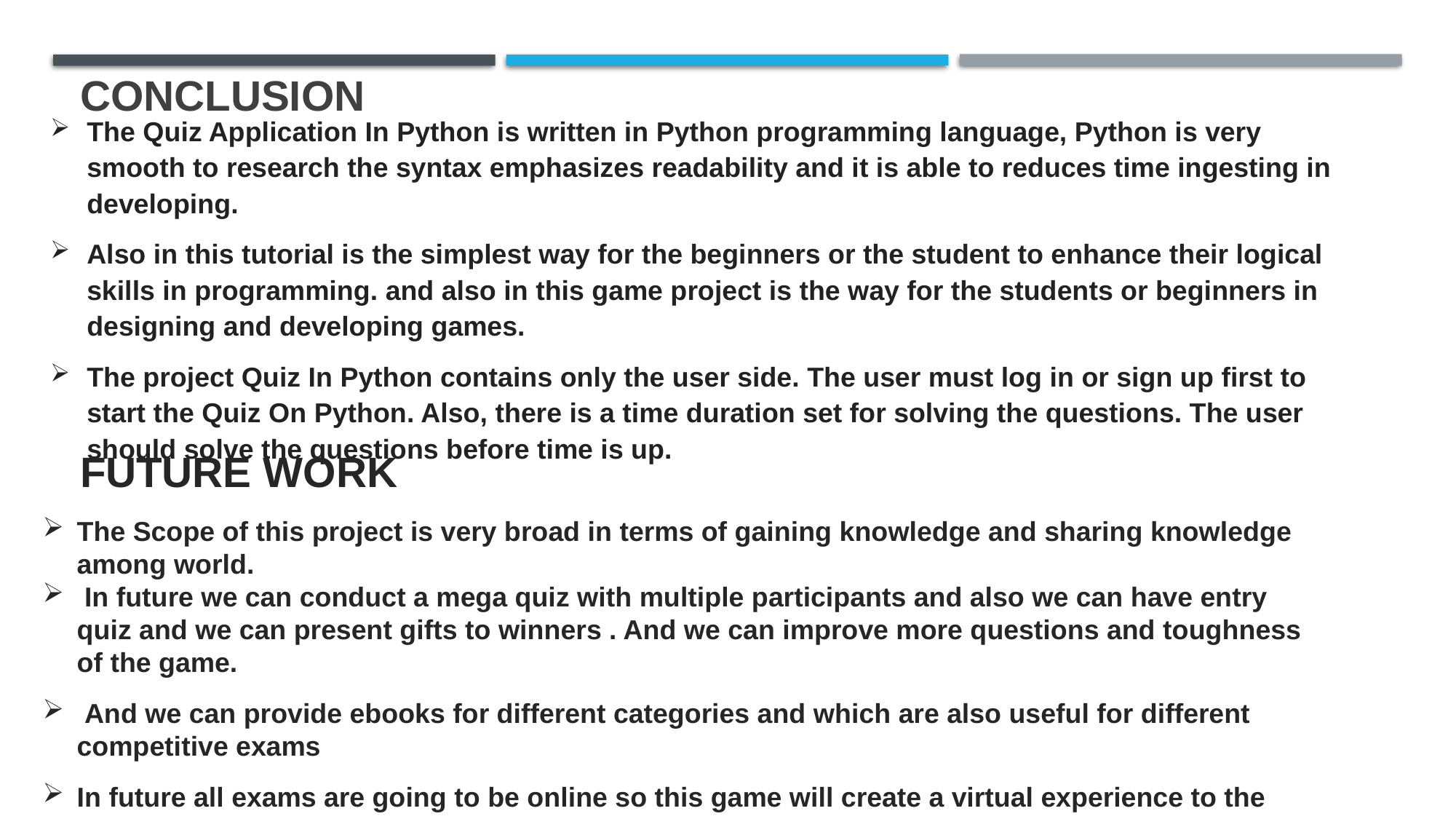

# CONCLUSION
The Quiz Application In Python is written in Python programming language, Python is very smooth to research the syntax emphasizes readability and it is able to reduces time ingesting in developing.
Also in this tutorial is the simplest way for the beginners or the student to enhance their logical skills in programming. and also in this game project is the way for the students or beginners in designing and developing games.
The project Quiz In Python contains only the user side. The user must log in or sign up first to start the Quiz On Python. Also, there is a time duration set for solving the questions. The user should solve the questions before time is up.
FUTURE WORK
The Scope of this project is very broad in terms of gaining knowledge and sharing knowledge among world.
 In future we can conduct a mega quiz with multiple participants and also we can have entry quiz and we can present gifts to winners . And we can improve more questions and toughness of the game.
 And we can provide ebooks for different categories and which are also useful for different competitive exams
In future all exams are going to be online so this game will create a virtual experience to the students .